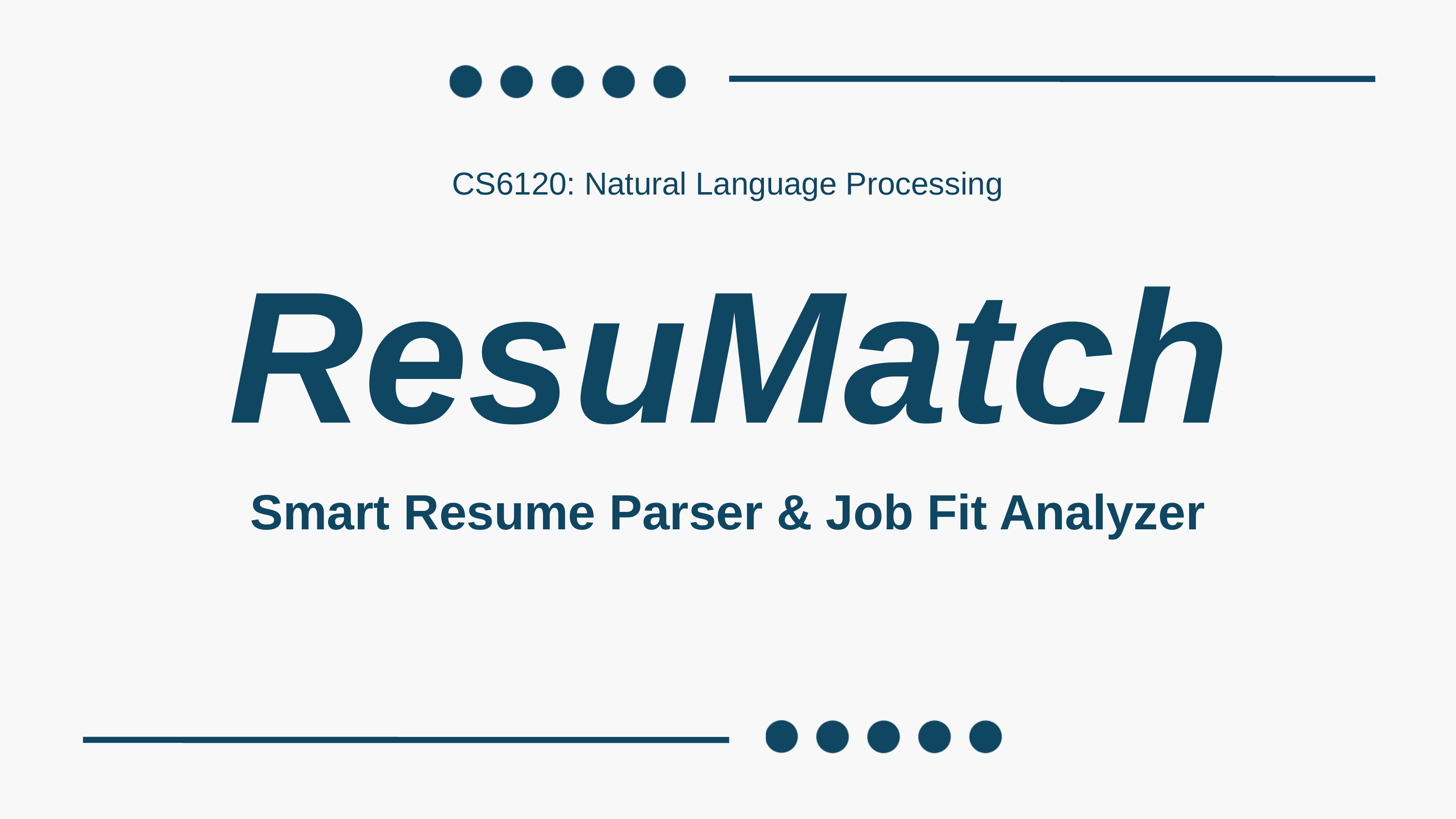

CS6120: Natural Language Processing
ResuMatch
Smart Resume Parser & Job Fit Analyzer